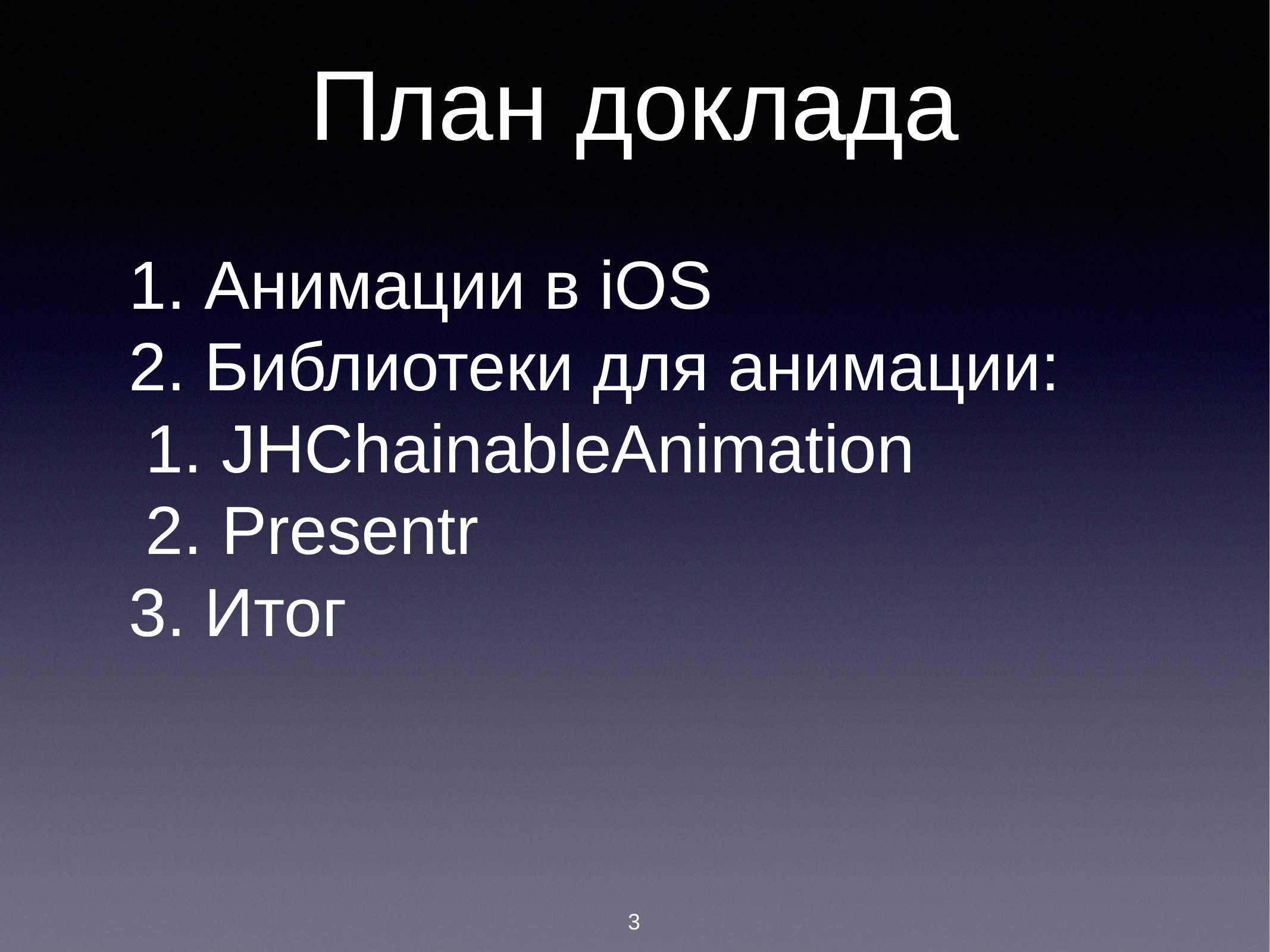

# План доклада
 Анимации в iOS
 Библиотеки для анимации:
 JHChainableAnimation
 Presentr
 Итог
3